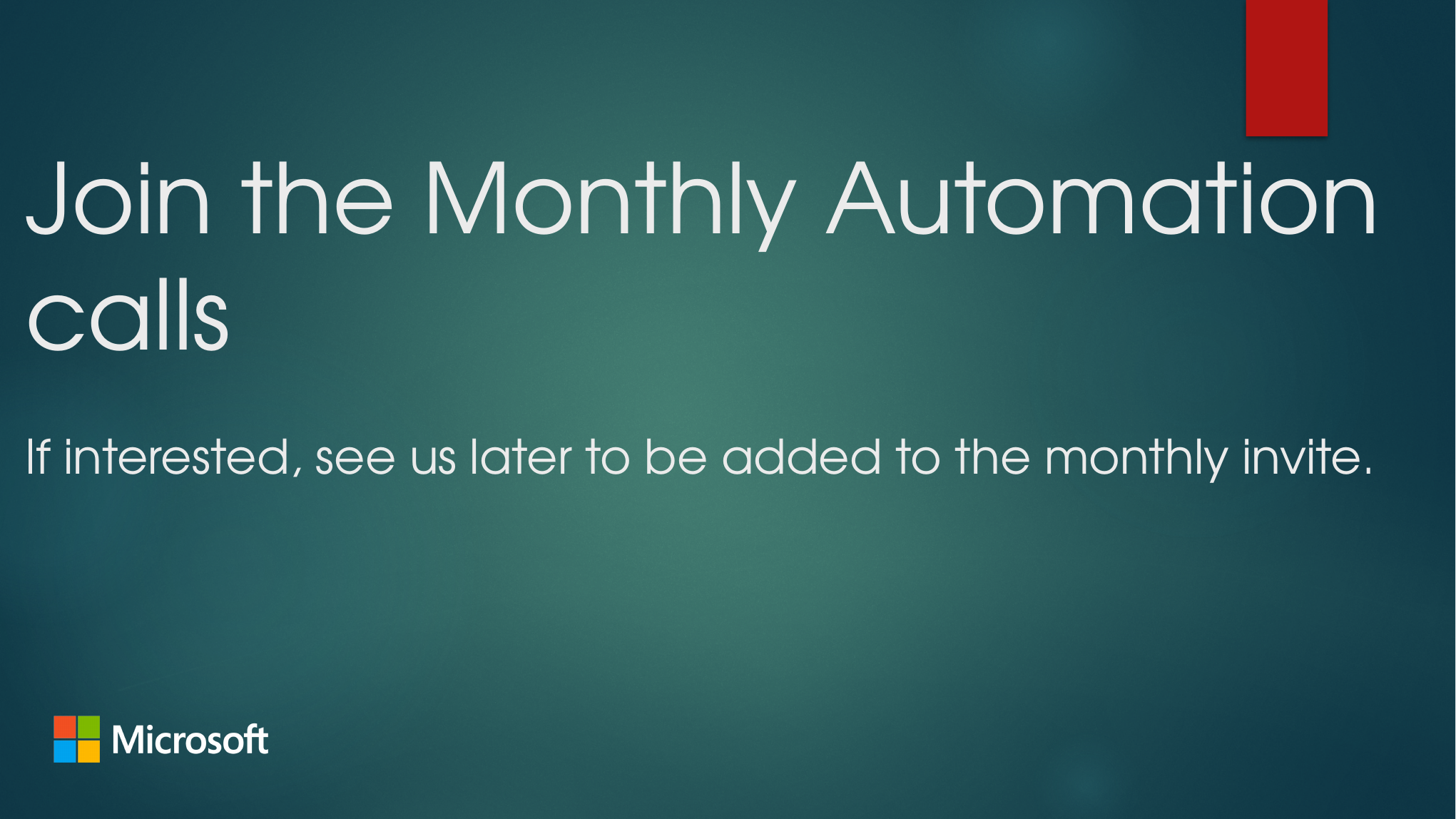

# Join the Monthly Automation calls If interested, see us later to be added to the monthly invite.